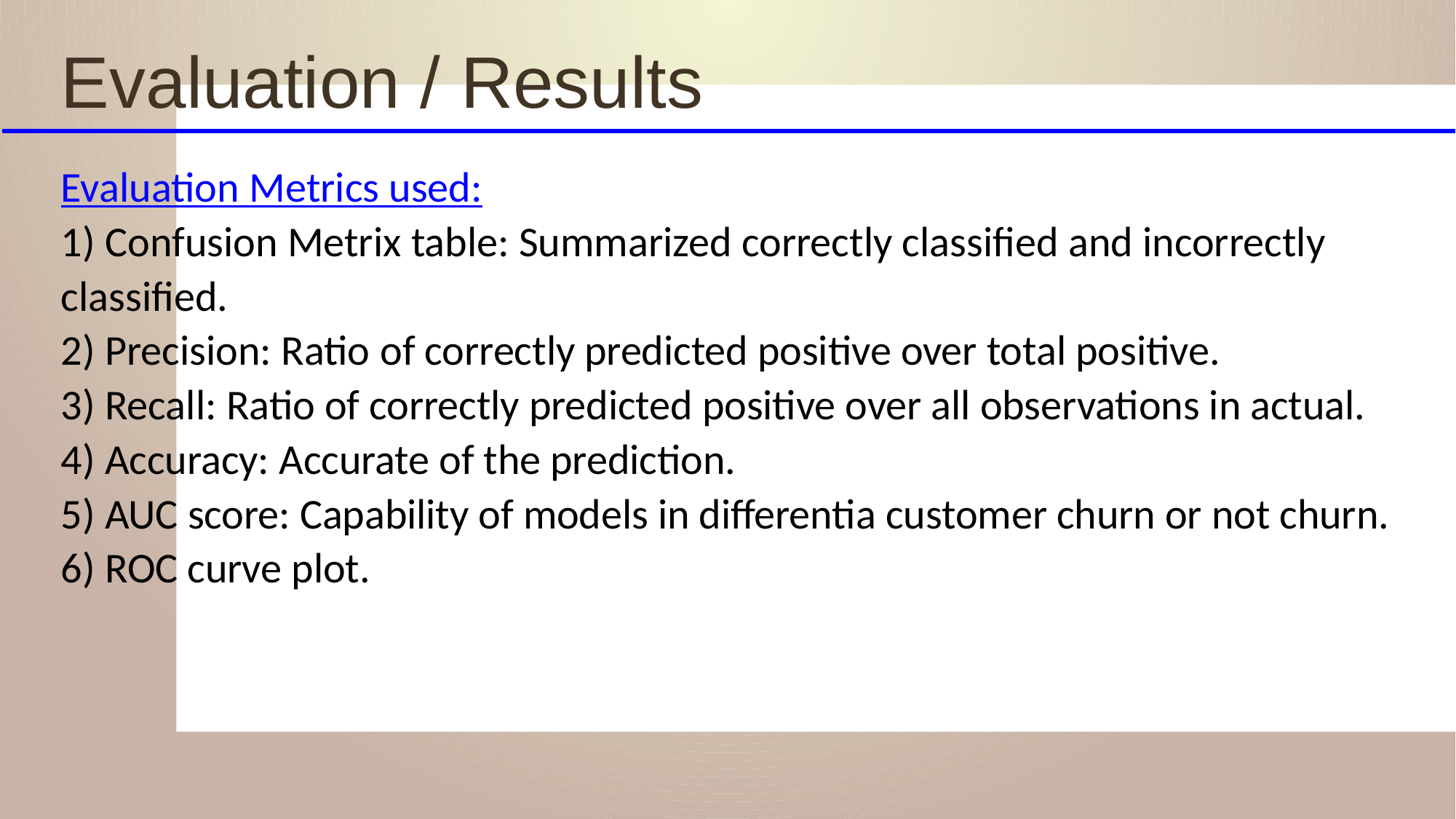

# Evaluation / Results
Evaluation Metrics used:
1) Confusion Metrix table: Summarized correctly classified and incorrectly classified.
2) Precision: Ratio of correctly predicted positive over total positive.
3) Recall: Ratio of correctly predicted positive over all observations in actual.
4) Accuracy: Accurate of the prediction.
5) AUC score: Capability of models in differentia customer churn or not churn.
6) ROC curve plot.